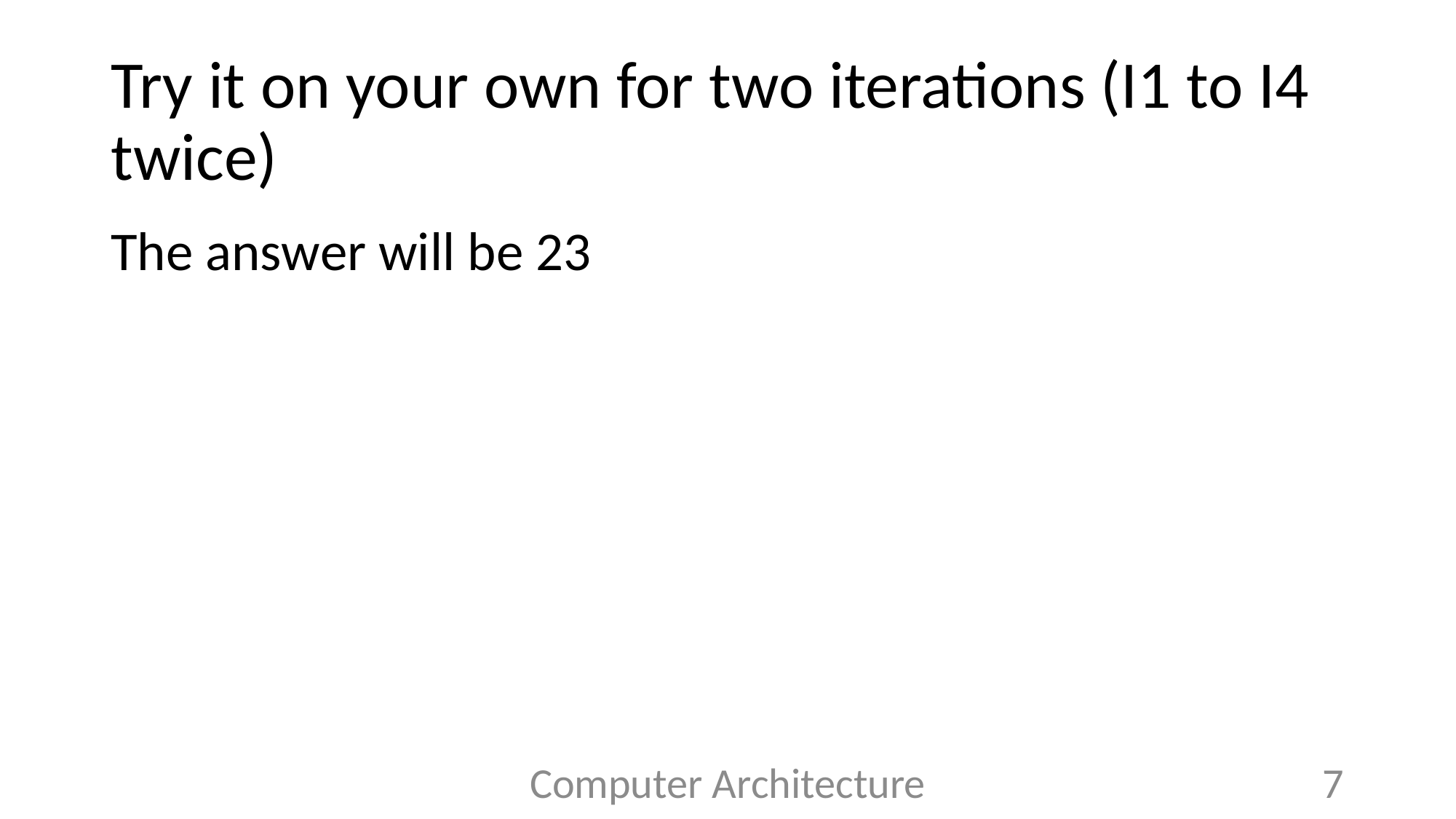

# Try it on your own for two iterations (I1 to I4 twice)
The answer will be 23
Computer Architecture
7